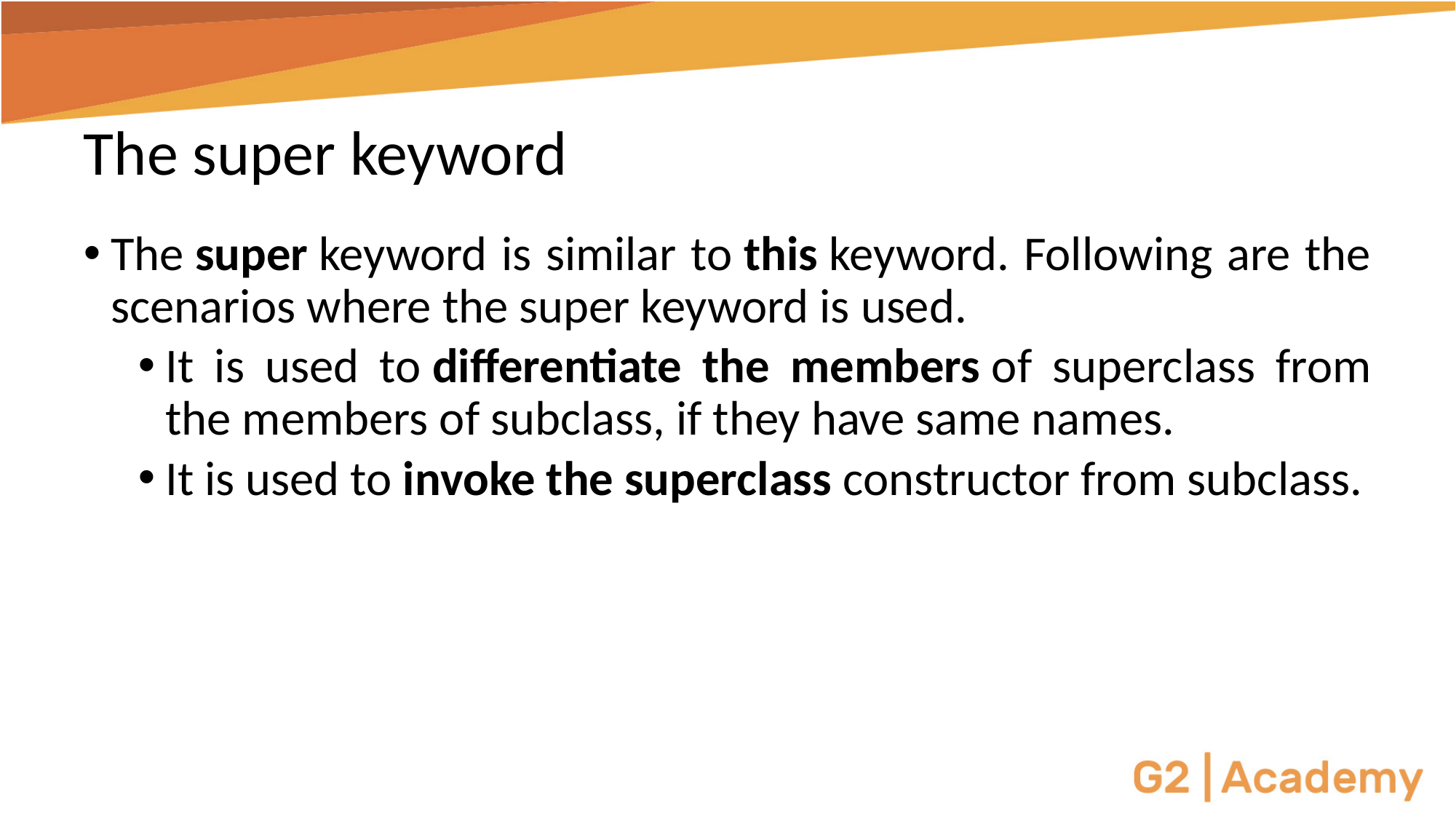

# The super keyword
The super keyword is similar to this keyword. Following are the scenarios where the super keyword is used.
It is used to differentiate the members of superclass from the members of subclass, if they have same names.
It is used to invoke the superclass constructor from subclass.